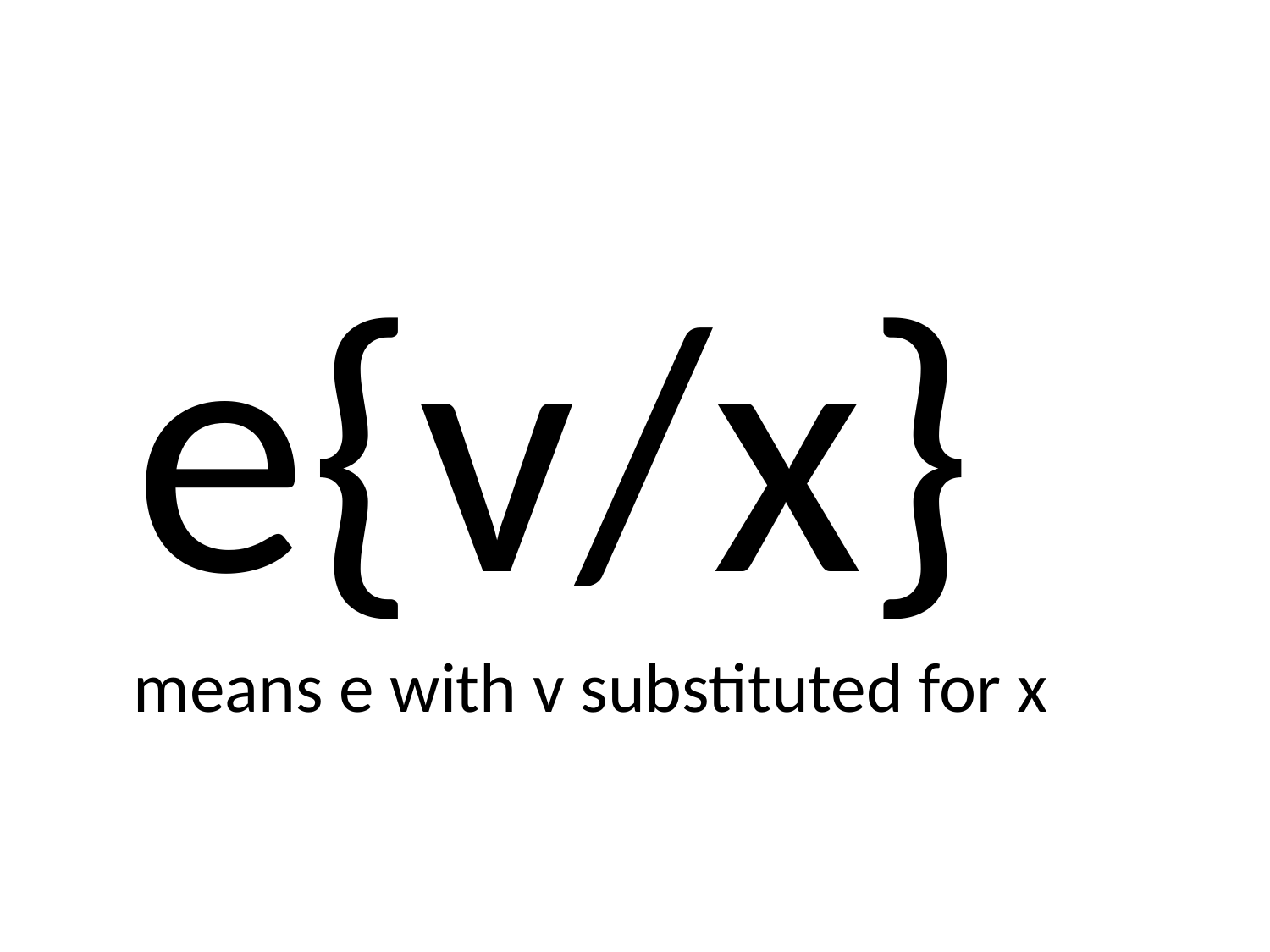

e{v/x}
means e with v substituted for x